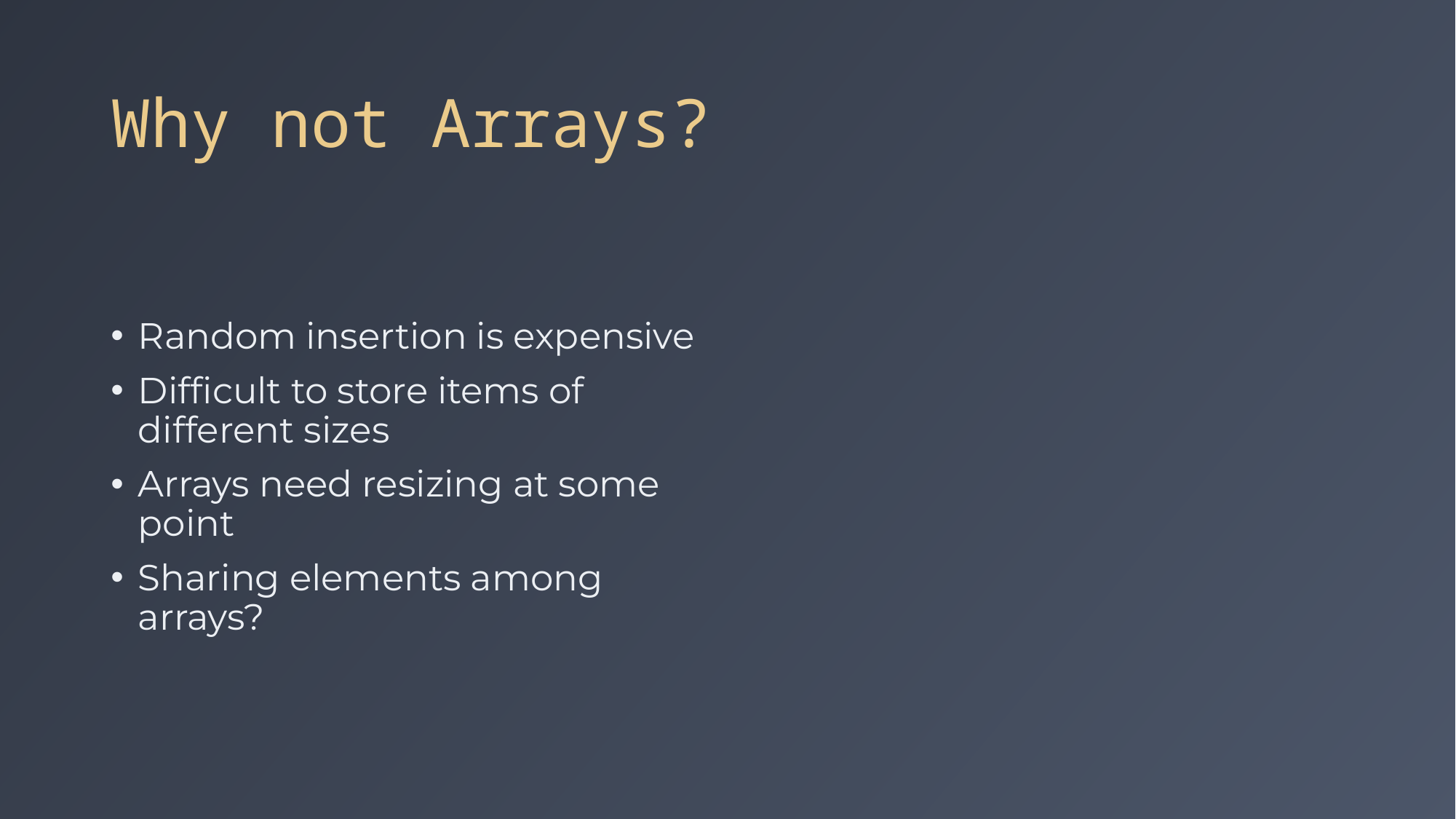

# Why not Arrays?
Random insertion is expensive
Difficult to store items of different sizes
Arrays need resizing at some point
Sharing elements among arrays?